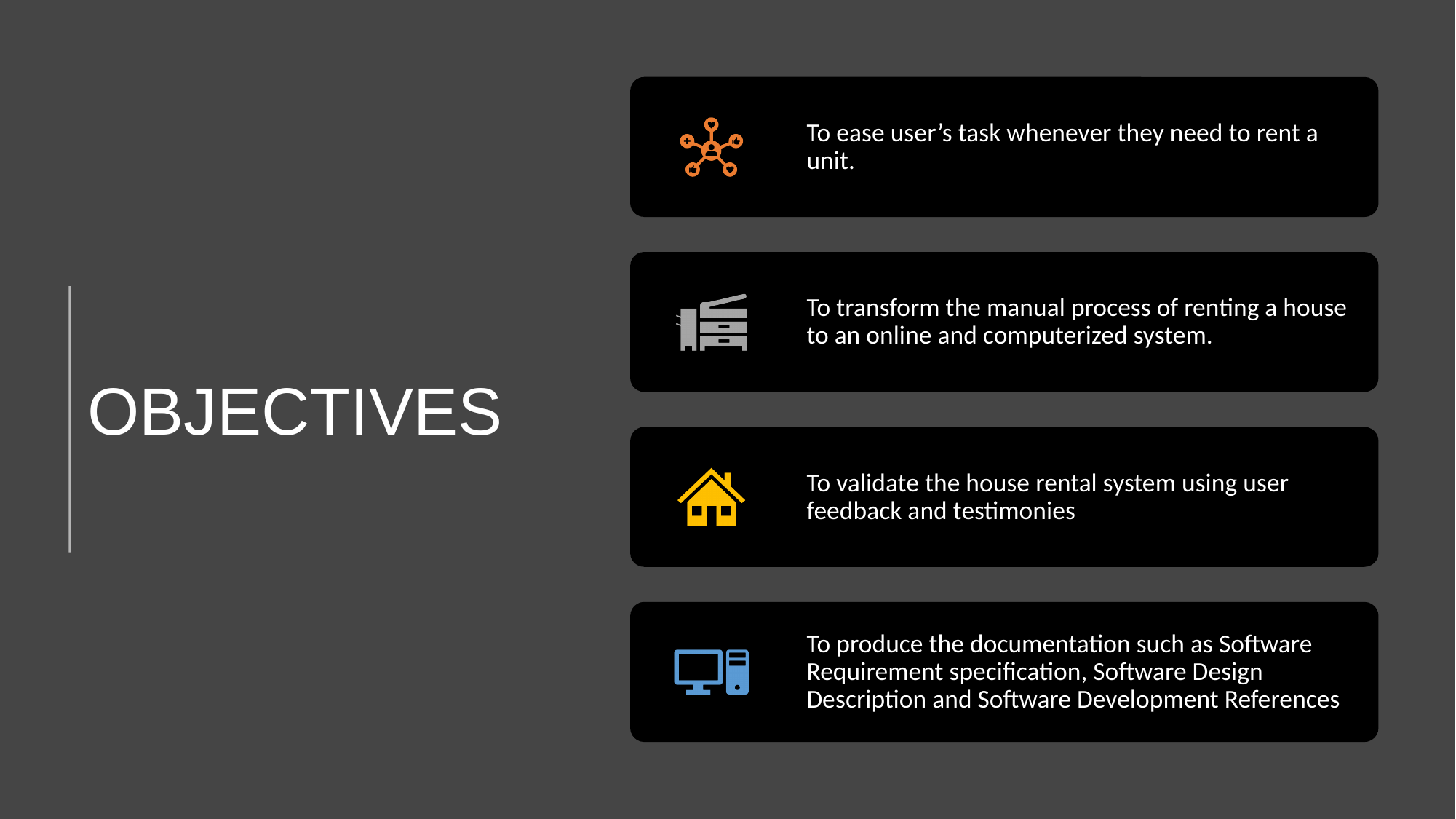

To ease user’s task whenever they need to rent a unit.
To transform the manual process of renting a house to an online and computerized system.
To validate the house rental system using user feedback and testimonies
To produce the documentation such as Software Requirement specification, Software Design Description and Software Development References
# OBJECTIVES